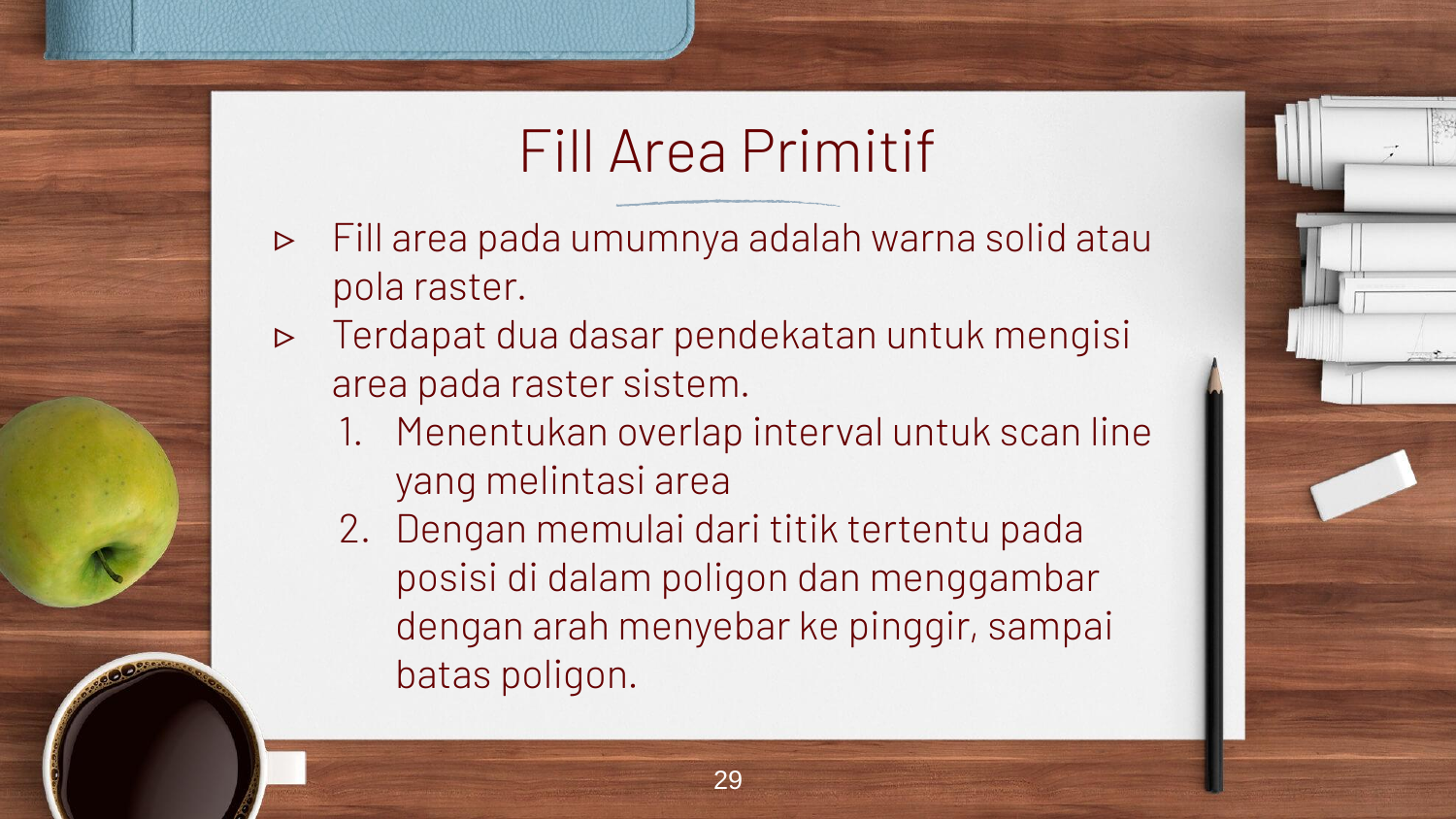

# Fill Area Primitif
Fill area pada umumnya adalah warna solid atau pola raster.
Terdapat dua dasar pendekatan untuk mengisi area pada raster sistem.
Menentukan overlap interval untuk scan line yang melintasi area
Dengan memulai dari titik tertentu pada posisi di dalam poligon dan menggambar dengan arah menyebar ke pinggir, sampai batas poligon.

29